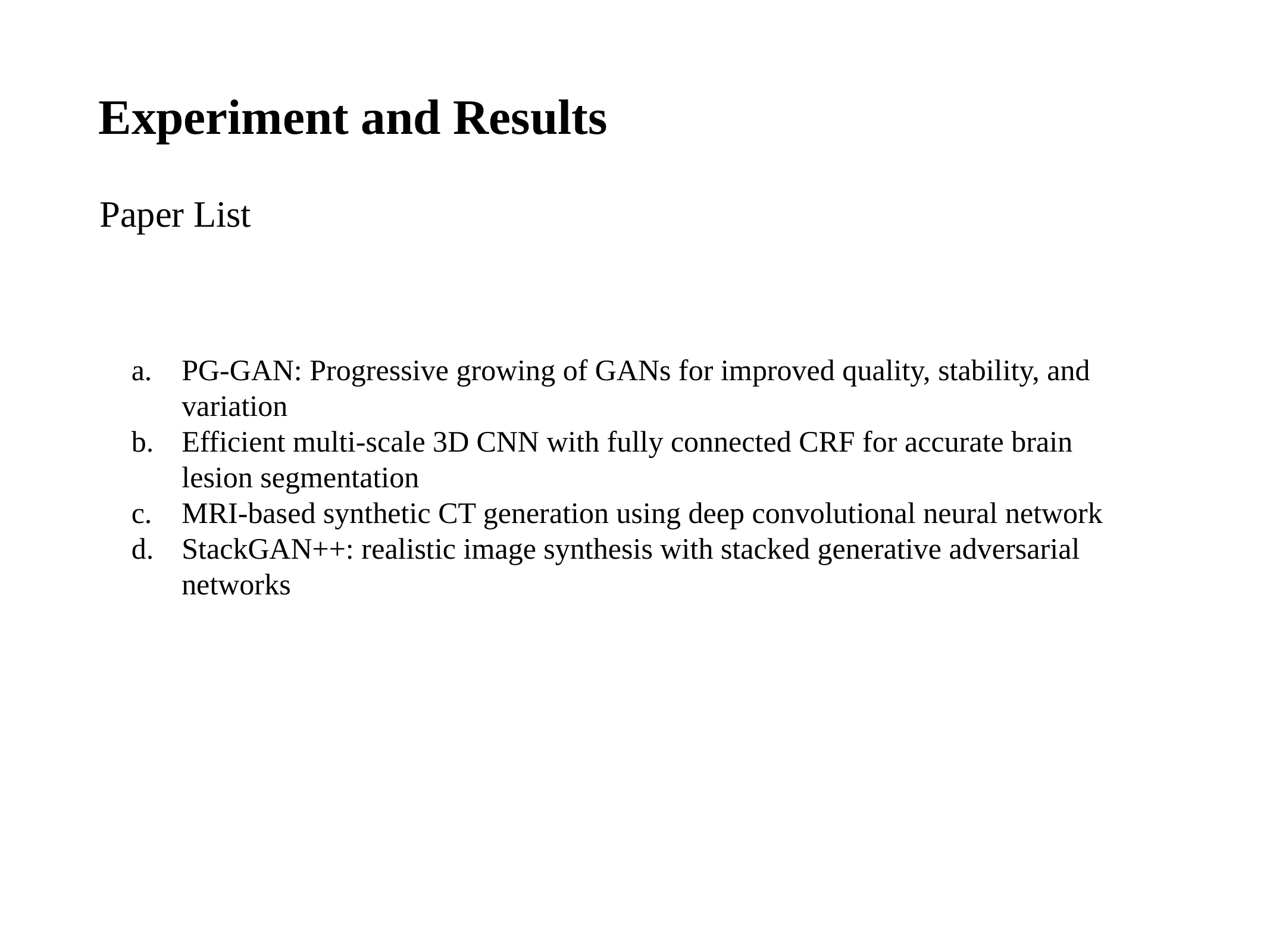

Experiment and Results
Paper List
PG-GAN: Progressive growing of GANs for improved quality, stability, and variation
Efficient multi-scale 3D CNN with fully connected CRF for accurate brain lesion segmentation
MRI-based synthetic CT generation using deep convolutional neural network
StackGAN++: realistic image synthesis with stacked generative adversarial networks